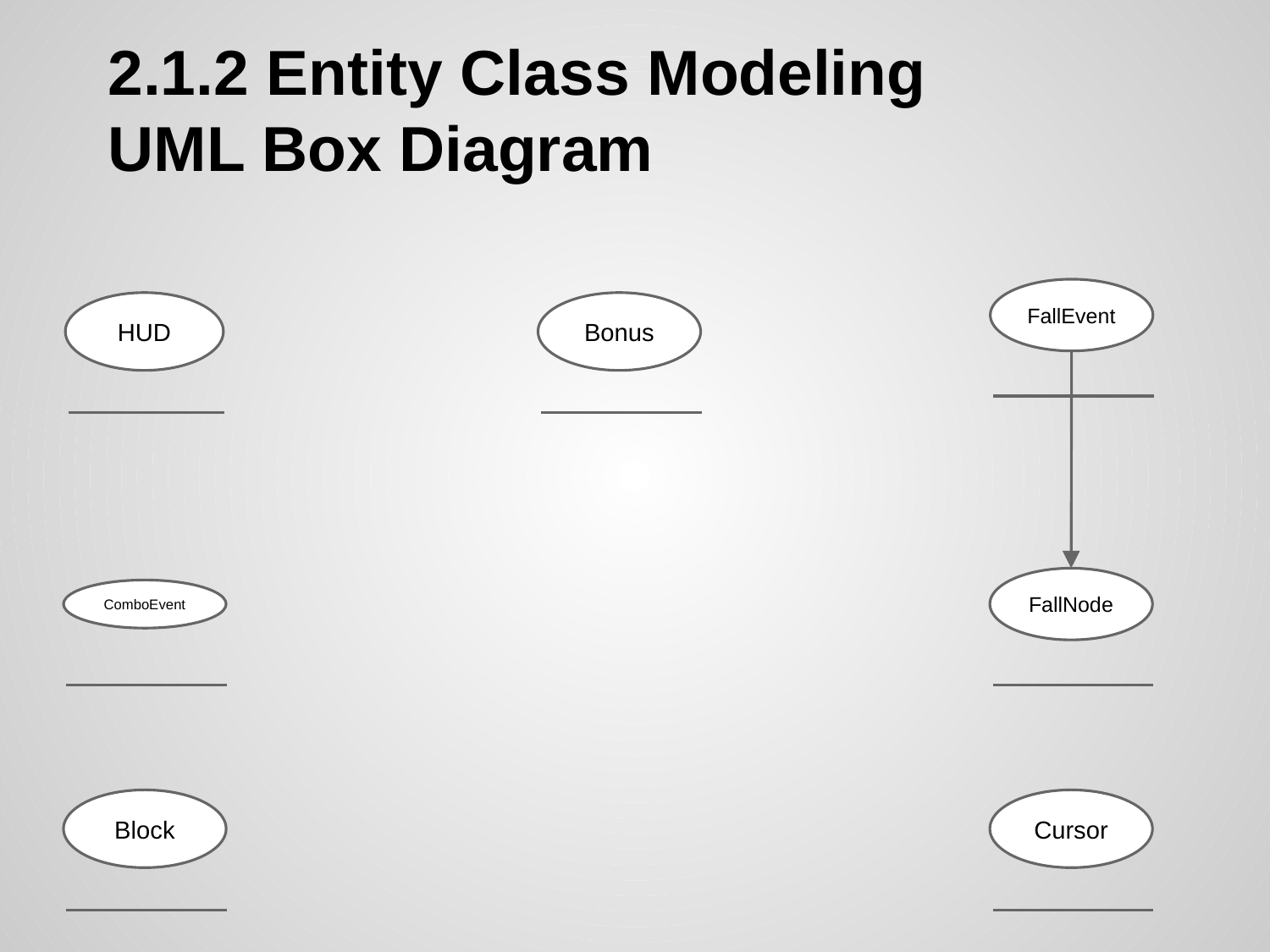

# 2.1.2 Entity Class Modeling
UML Box Diagram
FallEvent
HUD
Bonus
ComboEvent
FallNode
Block
Cursor